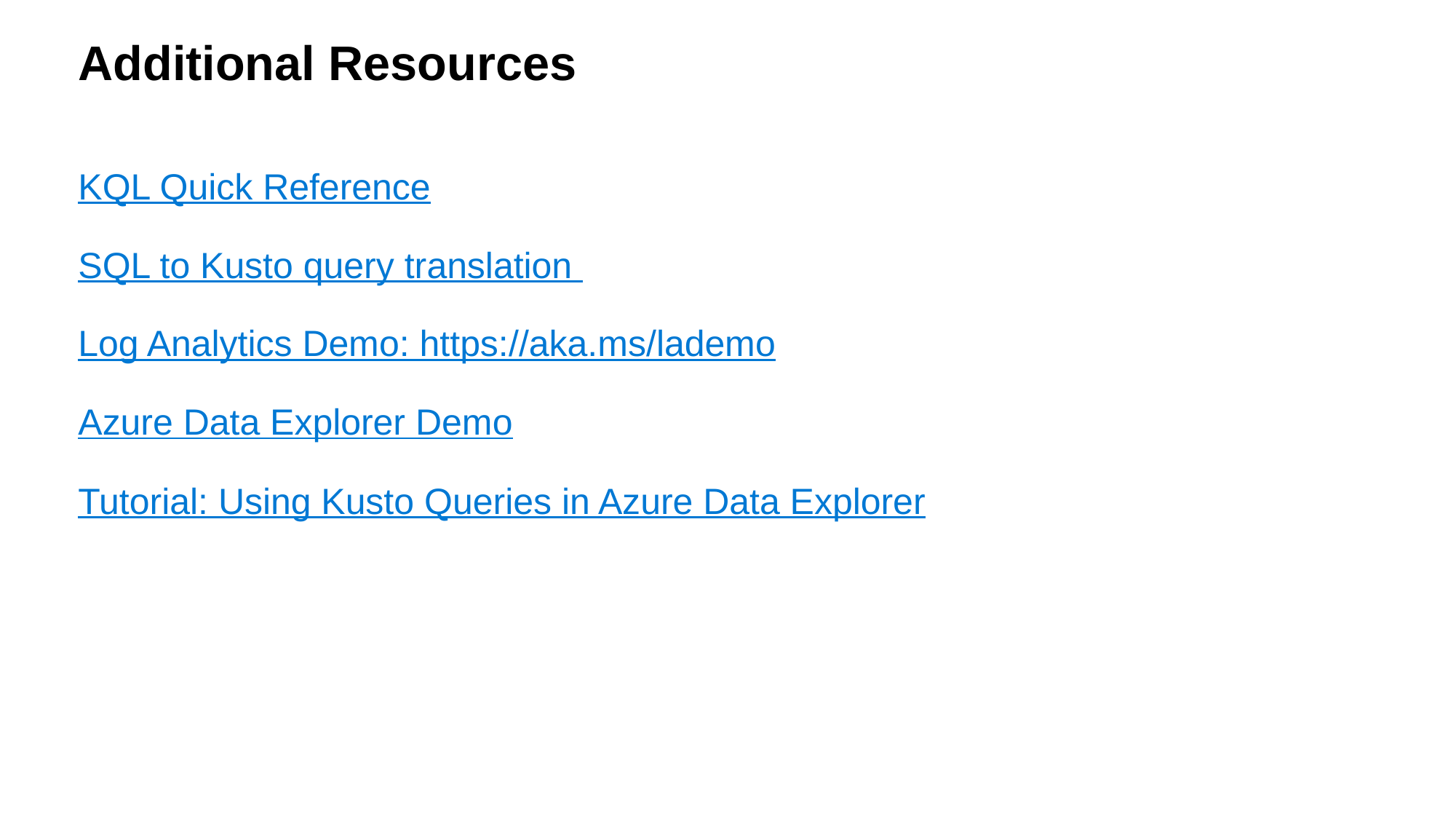

# Additional Resources
KQL Quick Reference

SQL to Kusto query translation

Log Analytics Demo: https://aka.ms/lademo

Azure Data Explorer Demo

Tutorial: Using Kusto Queries in Azure Data Explorer